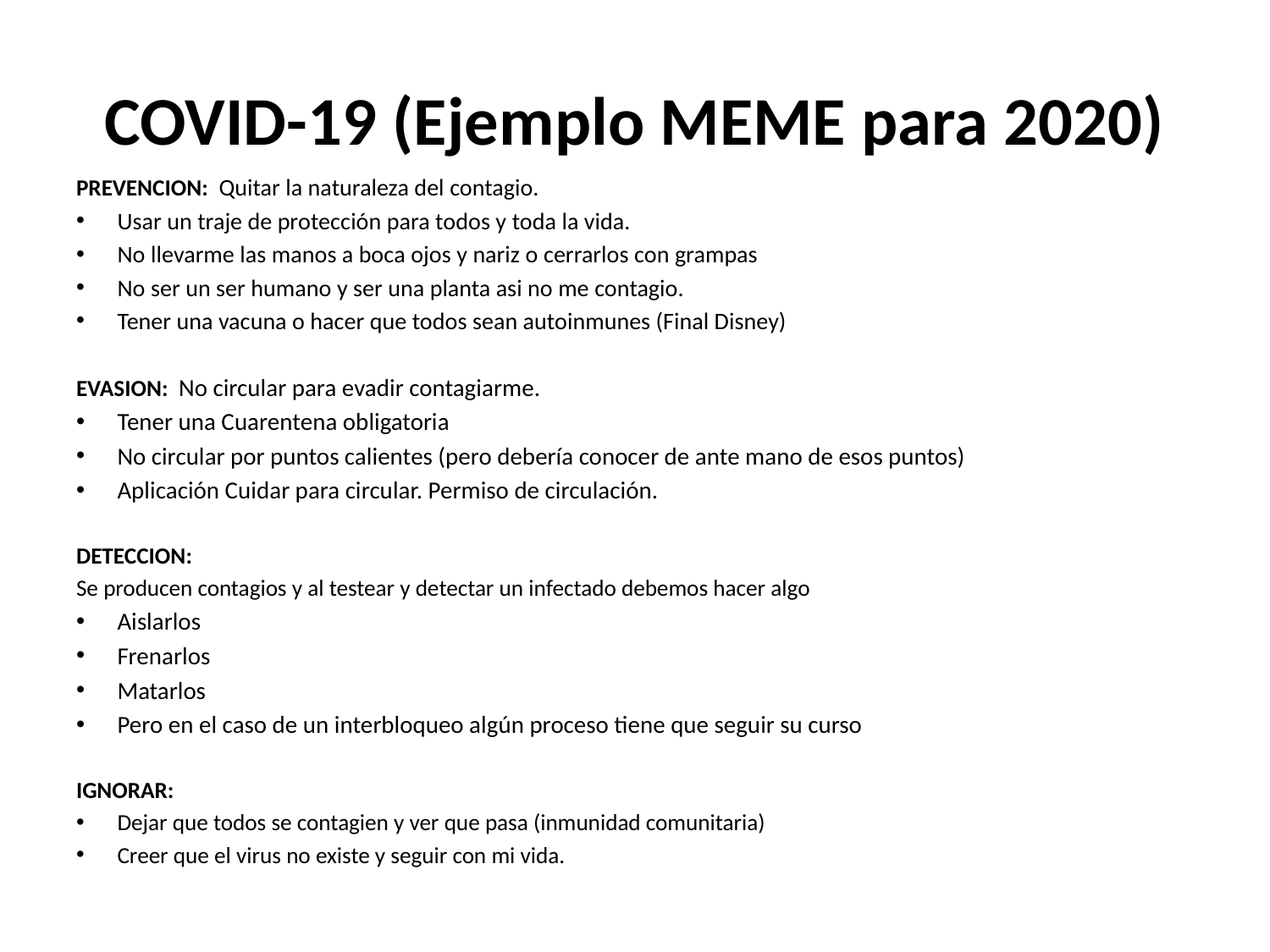

# COVID-19 (Ejemplo MEME para 2020)
PREVENCION:  Quitar la naturaleza del contagio.
Usar un traje de protección para todos y toda la vida.
No llevarme las manos a boca ojos y nariz o cerrarlos con grampas
No ser un ser humano y ser una planta asi no me contagio.
Tener una vacuna o hacer que todos sean autoinmunes (Final Disney)

EVASION:  No circular para evadir contagiarme.
Tener una Cuarentena obligatoria
No circular por puntos calientes (pero debería conocer de ante mano de esos puntos)
Aplicación Cuidar para circular. Permiso de circulación.

DETECCION:
Se producen contagios y al testear y detectar un infectado debemos hacer algo
Aislarlos
Frenarlos
Matarlos
Pero en el caso de un interbloqueo algún proceso tiene que seguir su curso

IGNORAR:
Dejar que todos se contagien y ver que pasa (inmunidad comunitaria)
Creer que el virus no existe y seguir con mi vida.